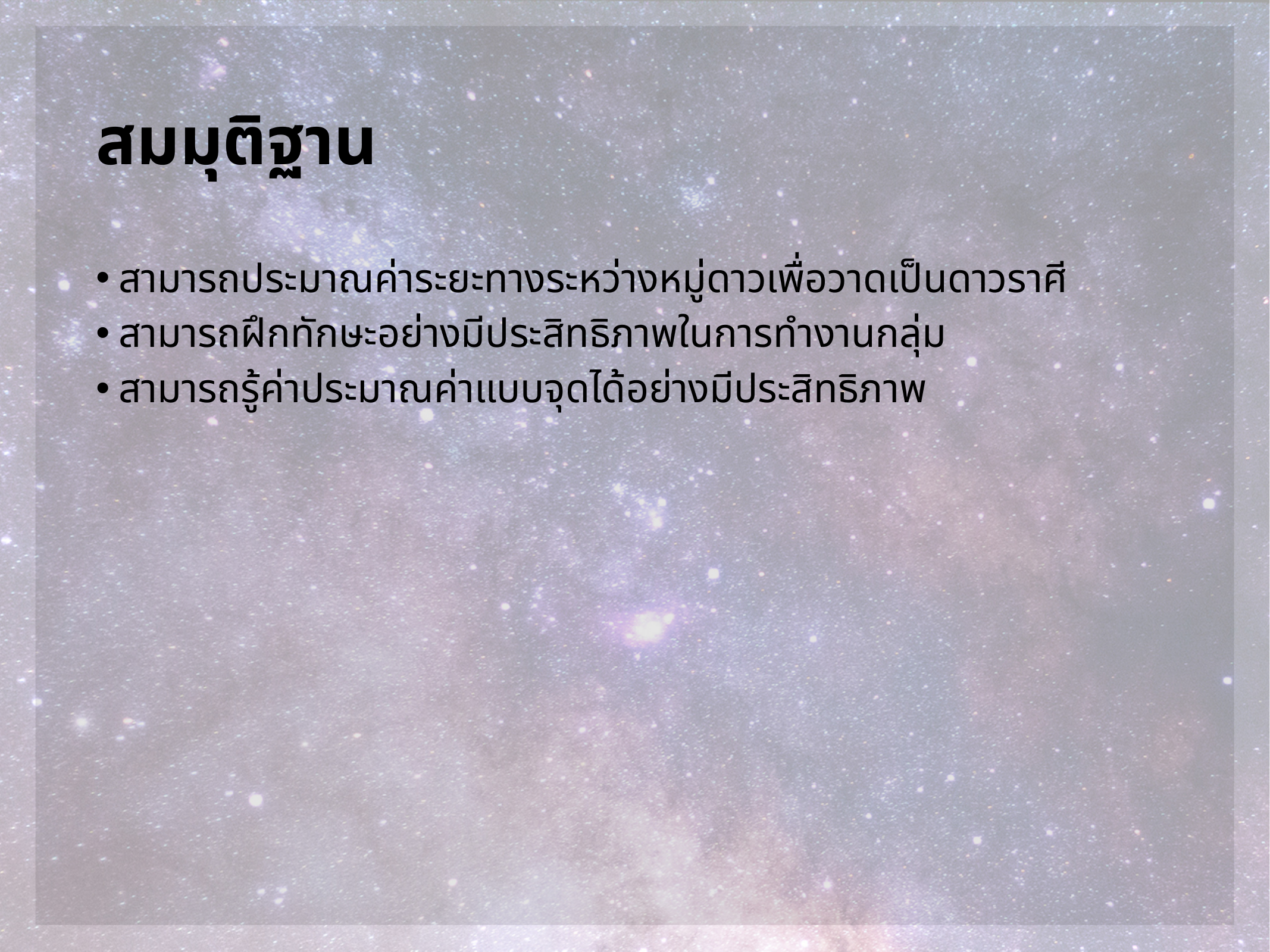

# สมมุติฐาน
สามารถประมาณค่าระยะทางระหว่างหมู่ดาวเพื่อวาดเป็นดาวราศี
สามารถฝึกทักษะอย่างมีประสิทธิภาพในการทำงานกลุ่ม
สามารถรู้ค่าประมาณค่าแบบจุดได้อย่างมีประสิทธิภาพ